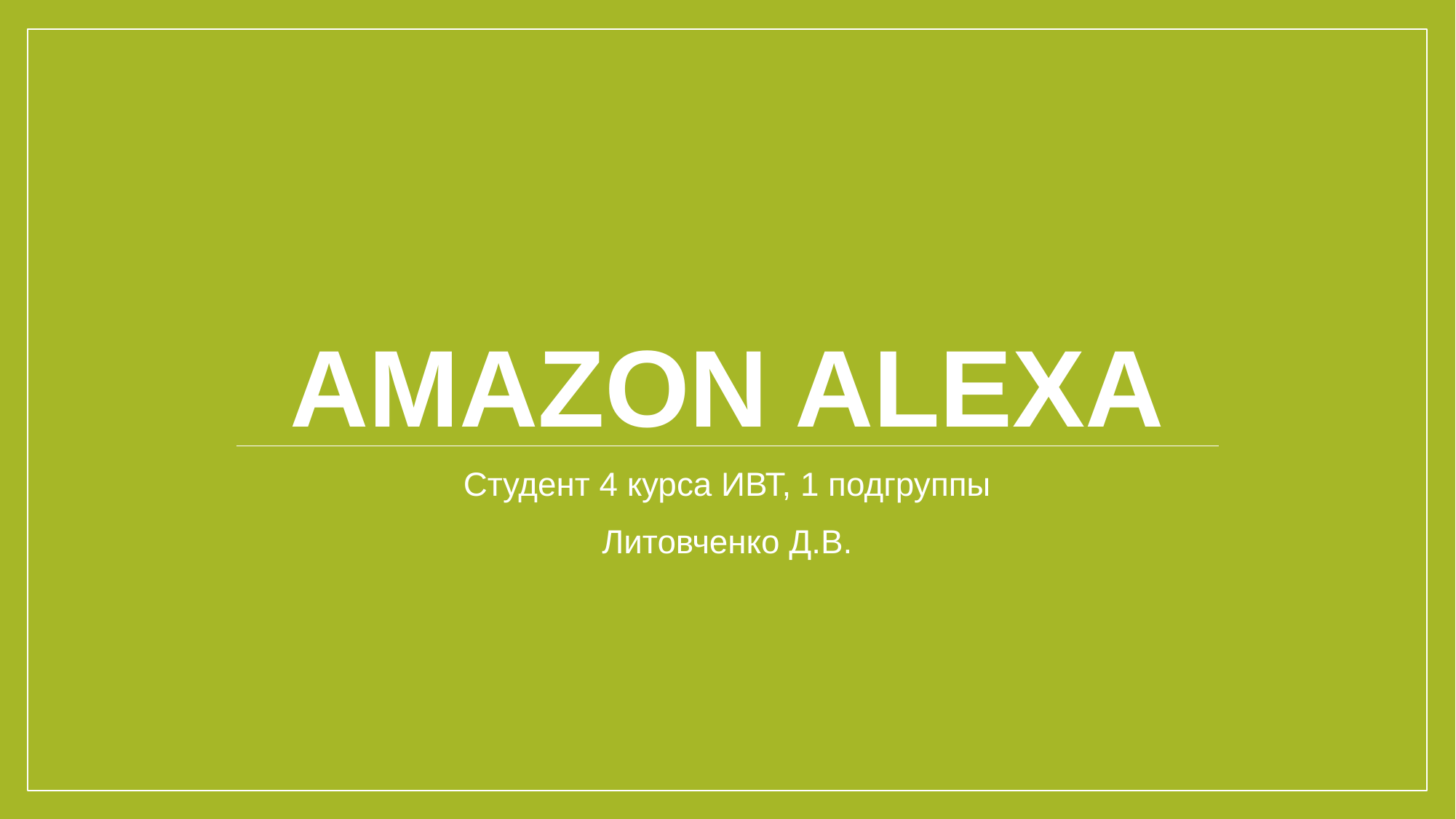

# AMAZON ALEXA
Студент 4 курса ИВТ, 1 подгруппы
Литовченко Д.В.